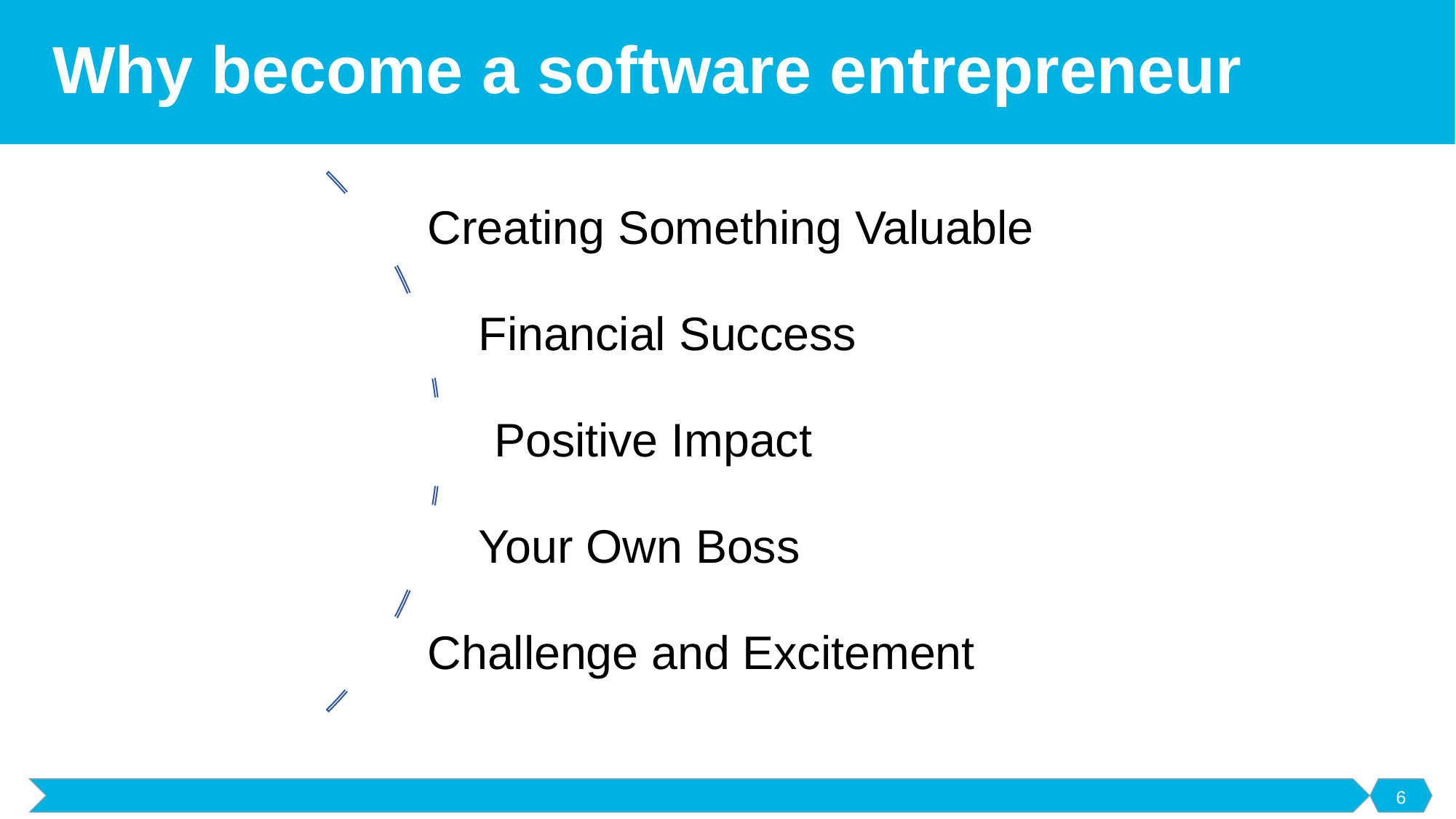

# Why become a software entrepreneur
Creating Something Valuable
Financial Success
Positive Impact
Your Own Boss
Challenge and Excitement
6